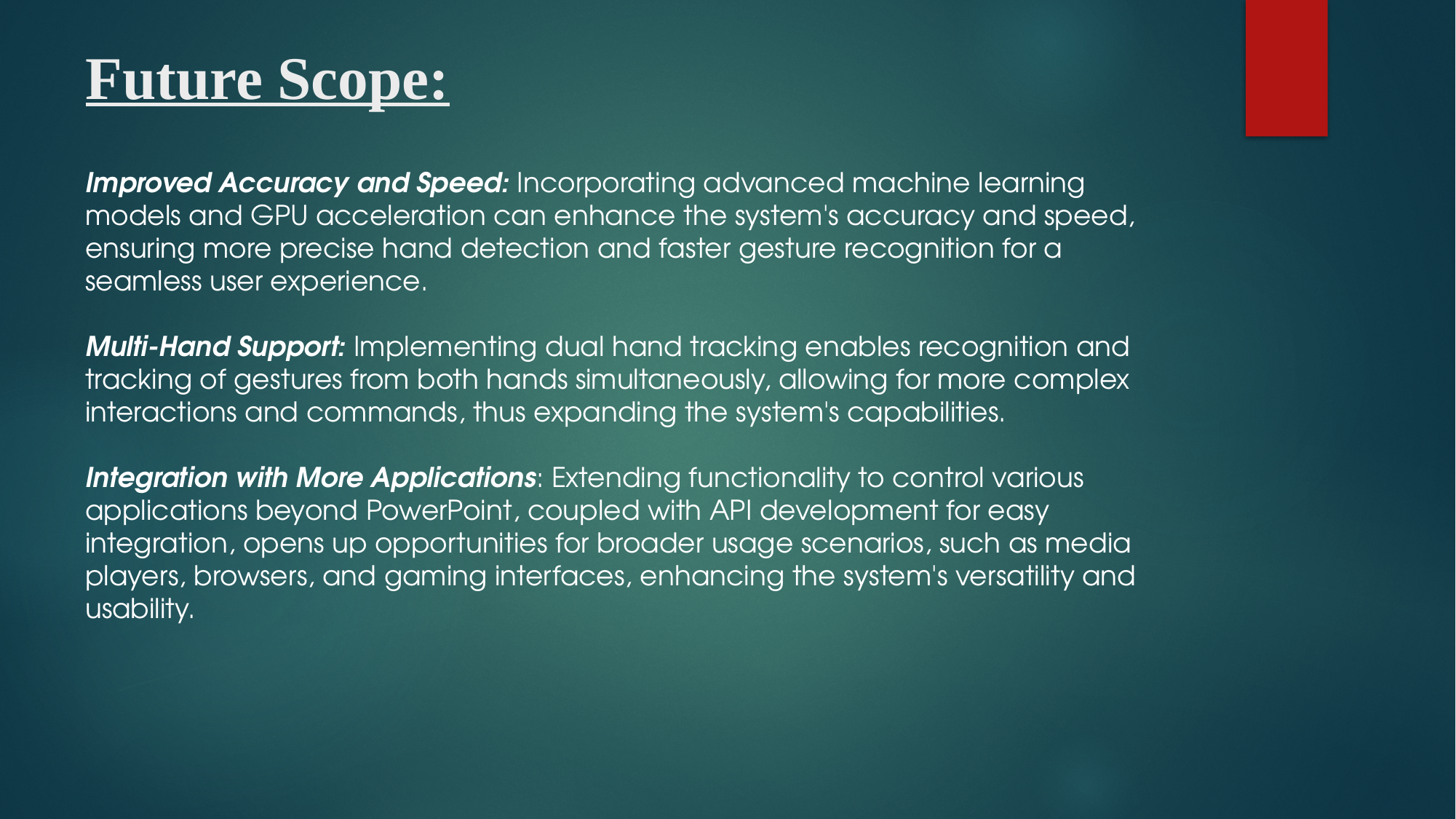

# Future Scope:
Improved Accuracy and Speed: Incorporating advanced machine learning models and GPU acceleration can enhance the system's accuracy and speed, ensuring more precise hand detection and faster gesture recognition for a seamless user experience.

Multi-Hand Support: Implementing dual hand tracking enables recognition and tracking of gestures from both hands simultaneously, allowing for more complex interactions and commands, thus expanding the system's capabilities.

Integration with More Applications: Extending functionality to control various applications beyond PowerPoint, coupled with API development for easy integration, opens up opportunities for broader usage scenarios, such as media players, browsers, and gaming interfaces, enhancing the system's versatility and usability.